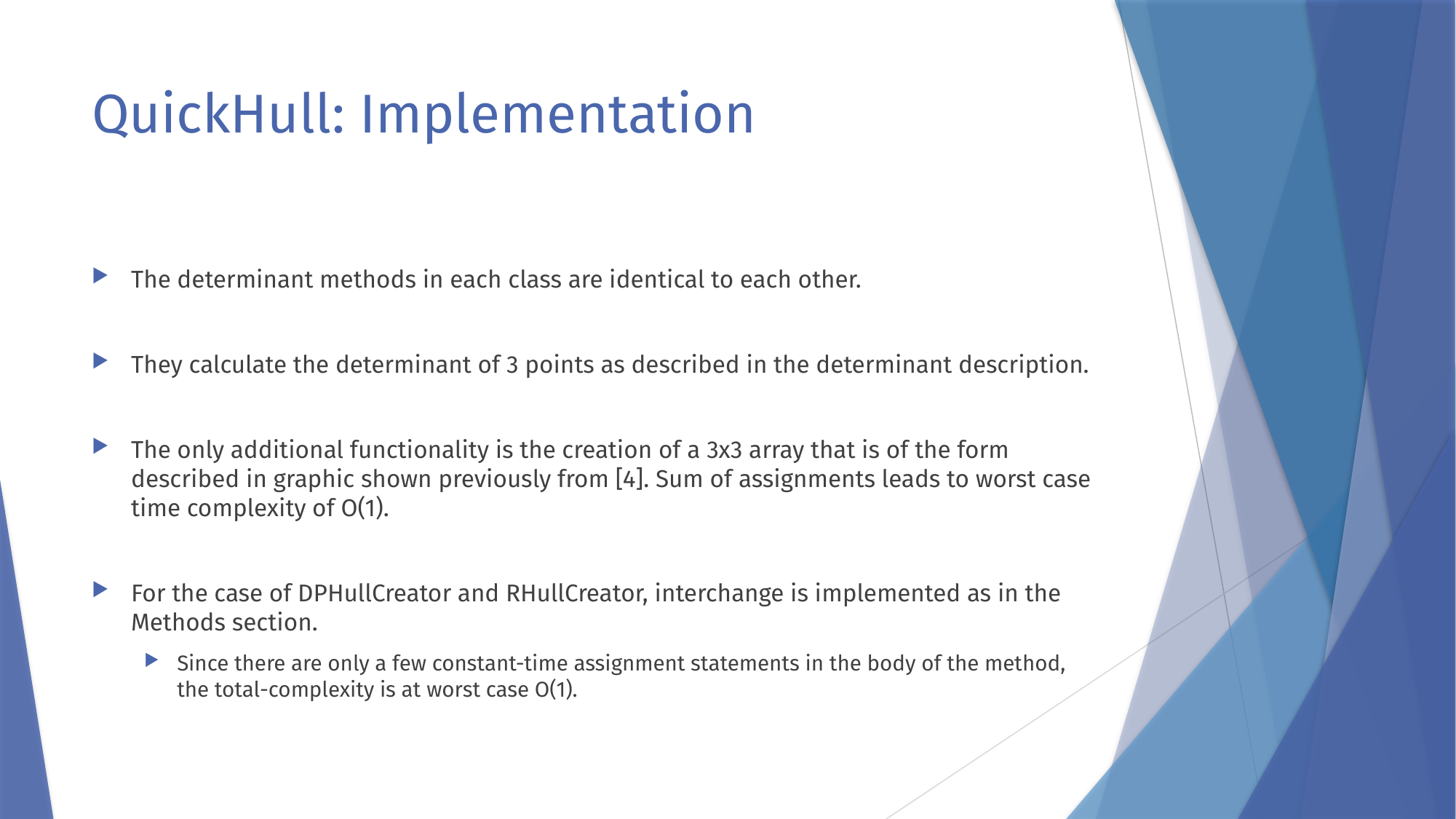

# QuickHull: Implementation
The determinant methods in each class are identical to each other.

They calculate the determinant of 3 points as described in the determinant description.

The only additional functionality is the creation of a 3x3 array that is of the form described in graphic shown previously from [4]. Sum of assignments leads to worst case time complexity of O(1).

For the case of DPHullCreator and RHullCreator, interchange is implemented as in the Methods section.
Since there are only a few constant-time assignment statements in the body of the method, the total-complexity is at worst case O(1).